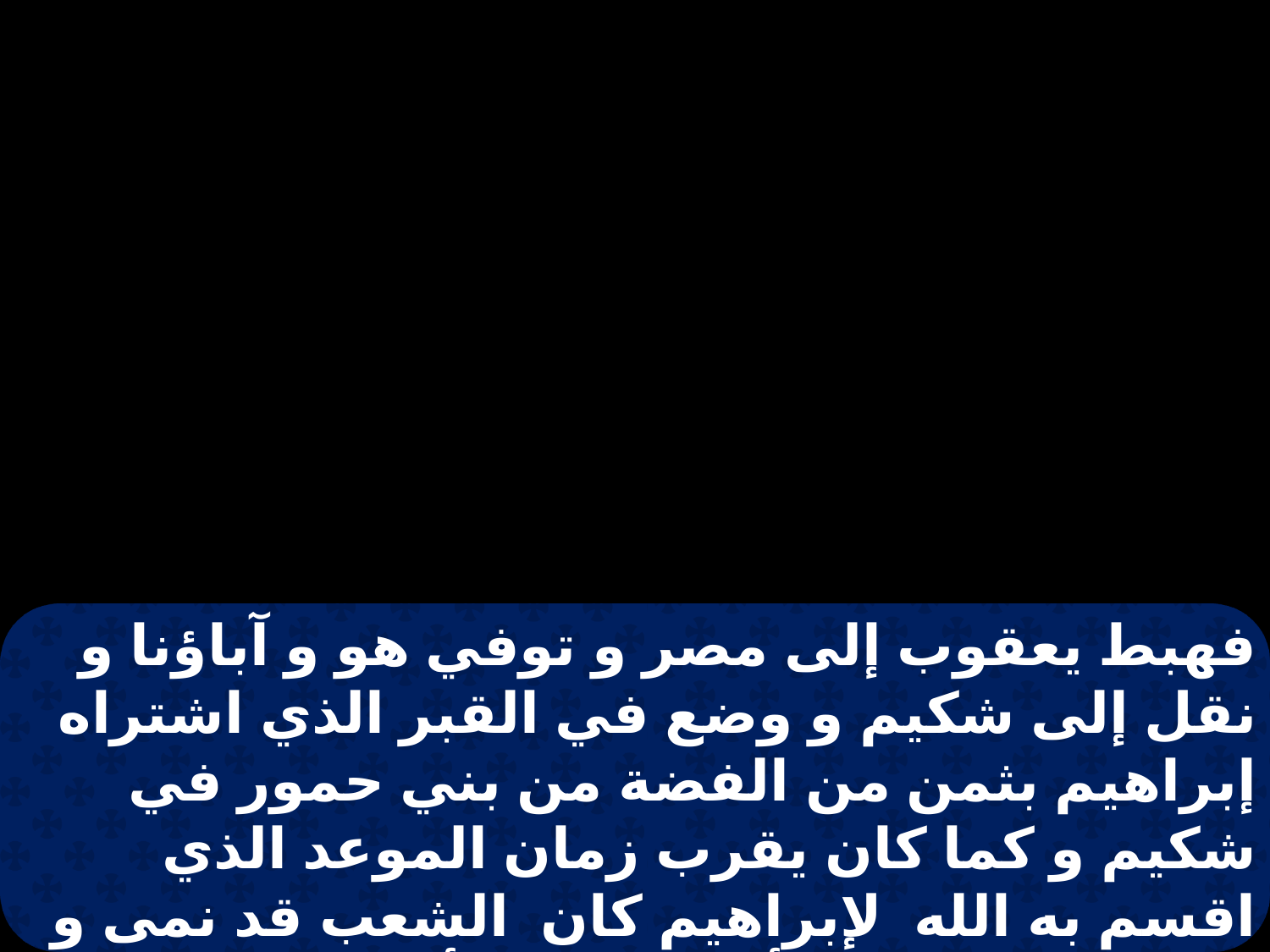

فهبط يعقوب إلى مصر و توفي هو و آباؤنا و نقل إلى شكيم و وضع في القبر الذي اشتراه إبراهيم بثمن من الفضة من بني حمور في شكيم و كما كان يقرب زمان الموعد الذي اقسم به الله  لإبراهيم كان  الشعب قد نمى و كثر في مصر إلى أن قام ملك أخر على مصر لم يكن يعرف يوسف .